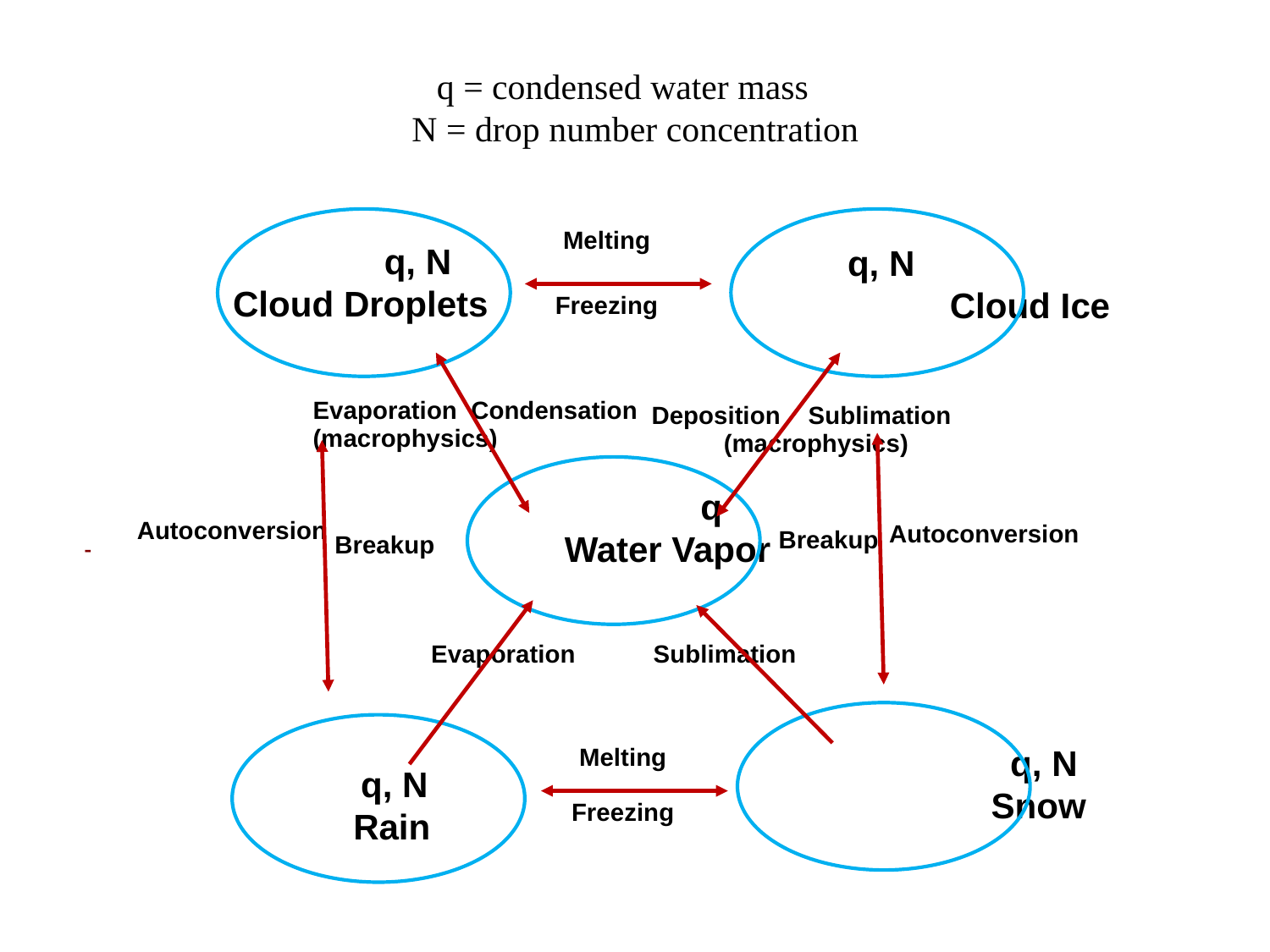

q = condensed water mass

N = drop number concentration

Melting

q, N

q, N

Cloud Ice

Cloud Droplets
Freezing

Deposition    Sublimation
(macrophysics)
Evaporation  Condensation
(macrophysics)

q

Autoconversion

Autoconversion

Breakup

Water Vapor

Breakup

-

Evaporation	Sublimation

q, N

Melting

q, N

Snow

Rain

Freezing